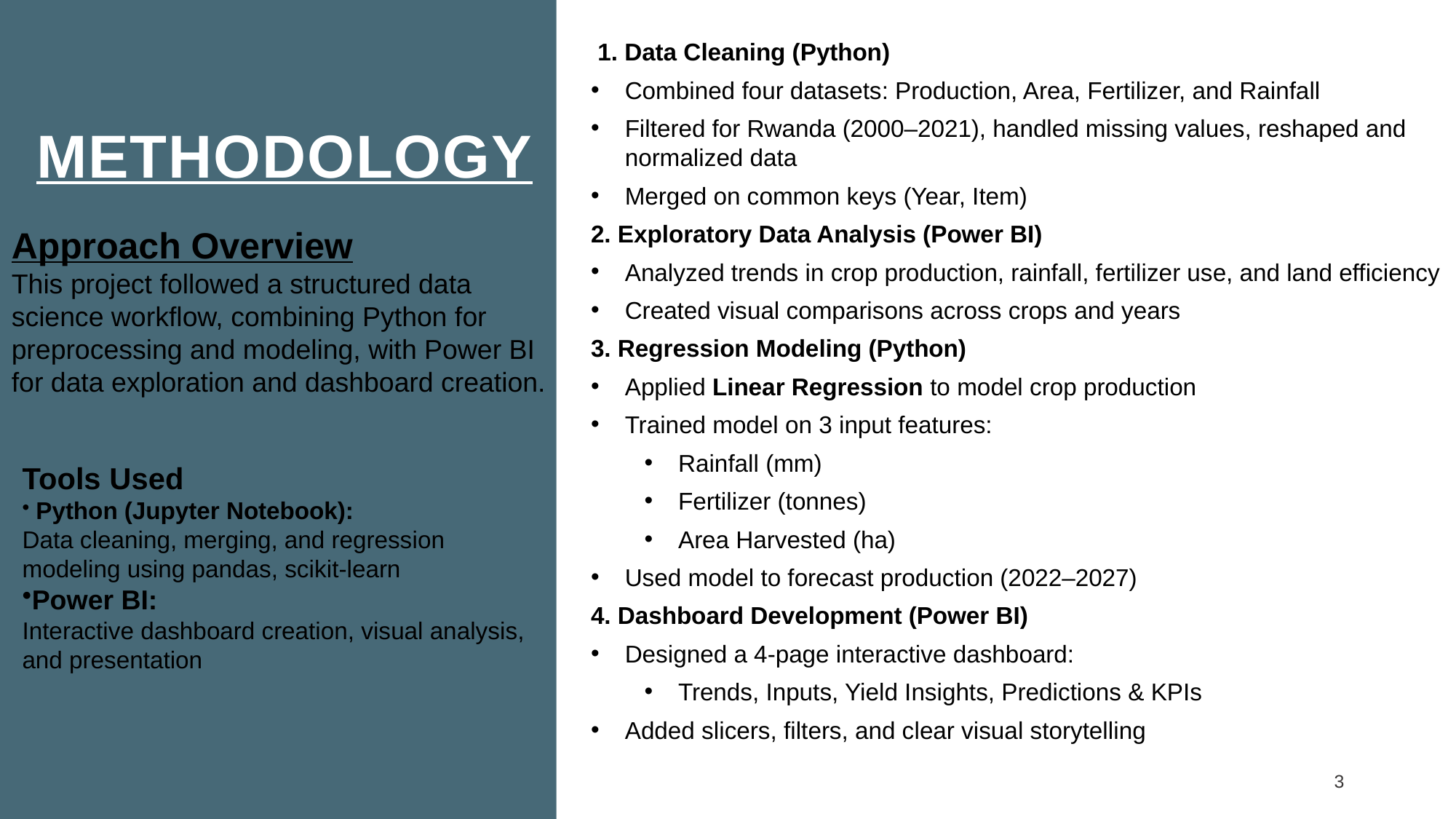

1. Data Cleaning (Python)
Combined four datasets: Production, Area, Fertilizer, and Rainfall
Filtered for Rwanda (2000–2021), handled missing values, reshaped and normalized data
Merged on common keys (Year, Item)
2. Exploratory Data Analysis (Power BI)
Analyzed trends in crop production, rainfall, fertilizer use, and land efficiency
Created visual comparisons across crops and years
3. Regression Modeling (Python)
Applied Linear Regression to model crop production
Trained model on 3 input features:
Rainfall (mm)
Fertilizer (tonnes)
Area Harvested (ha)
Used model to forecast production (2022–2027)
4. Dashboard Development (Power BI)
Designed a 4-page interactive dashboard:
Trends, Inputs, Yield Insights, Predictions & KPIs
Added slicers, filters, and clear visual storytelling

# Methodology
Approach Overview
This project followed a structured data science workflow, combining Python for preprocessing and modeling, with Power BI for data exploration and dashboard creation.

Tools Used
 Python (Jupyter Notebook):
Data cleaning, merging, and regression modeling using pandas, scikit-learn
Power BI:
Interactive dashboard creation, visual analysis, and presentation

3